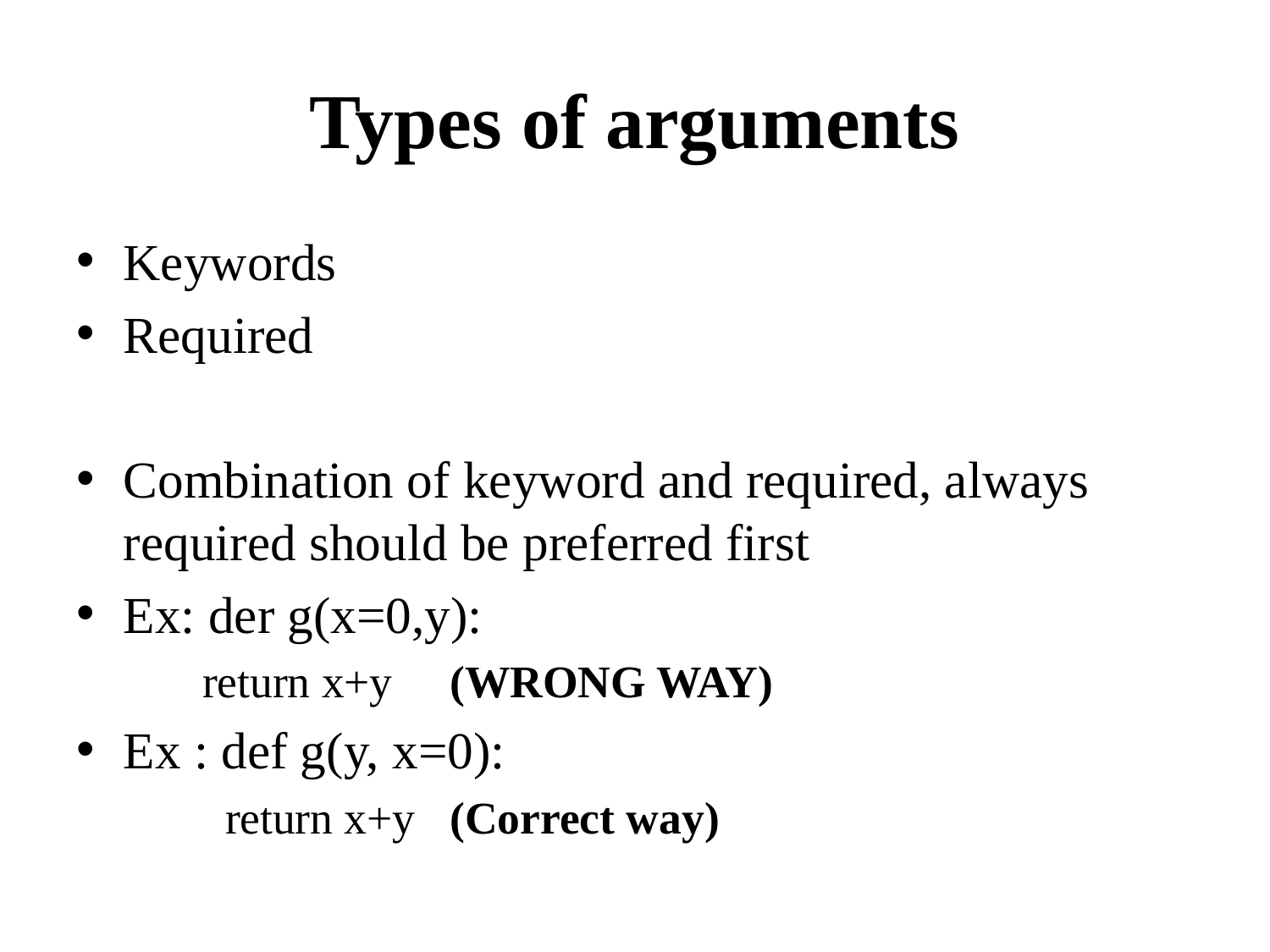

# Types of arguments
Keywords
Required

Combination of keyword and required, always required should be preferred first
Ex: der g(x=0,y):
return x+y     (WRONG WAY)
Ex : def g(y, x=0):
  return x+y   (Correct way)